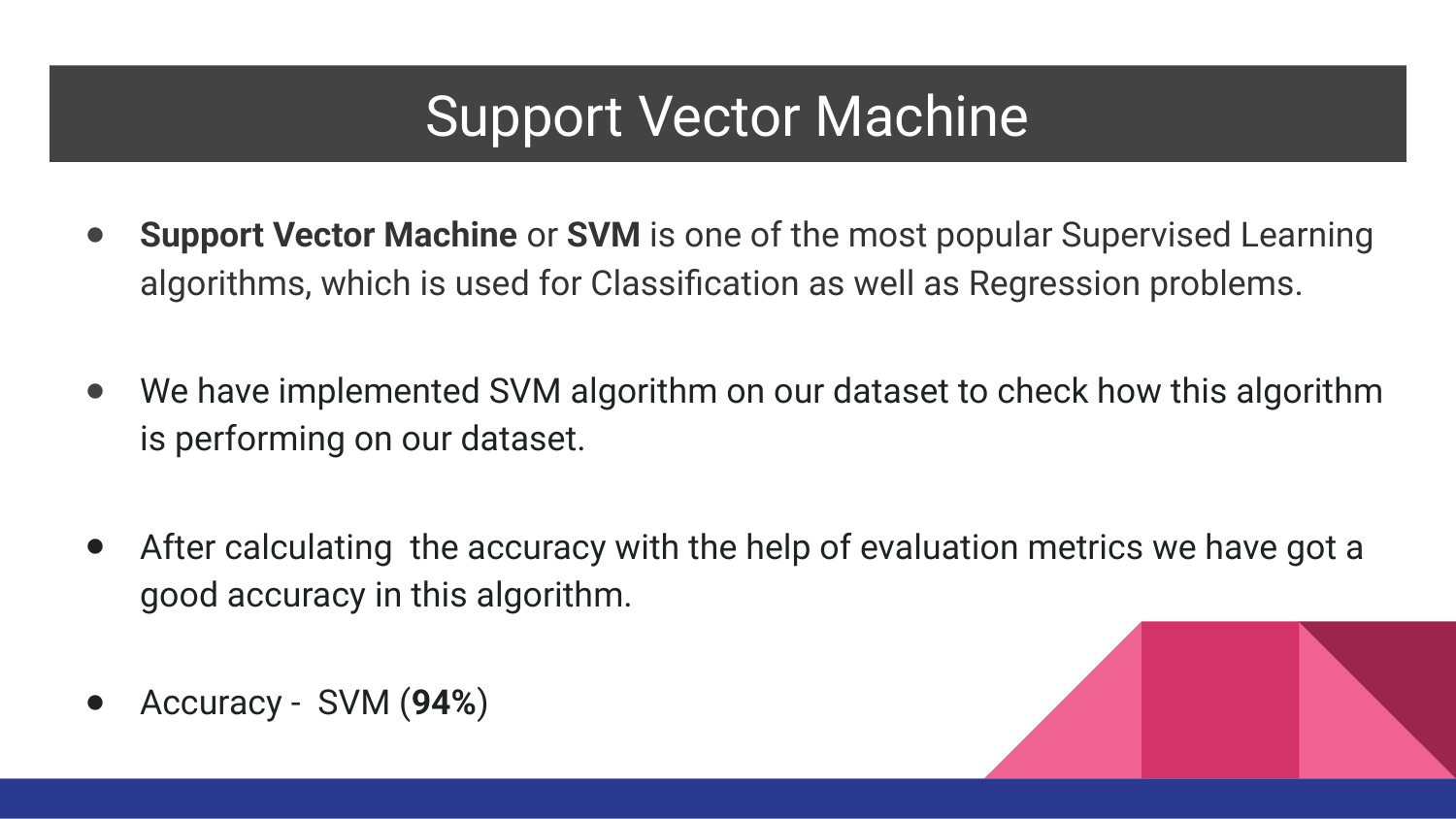

# Support Vector Machine
Support Vector Machine or SVM is one of the most popular Supervised Learning algorithms, which is used for Classification as well as Regression problems.

We have implemented SVM algorithm on our dataset to check how this algorithm is performing on our dataset.

After calculating  the accuracy with the help of evaluation metrics we have got a good accuracy in this algorithm.

Accuracy -  SVM (94%)